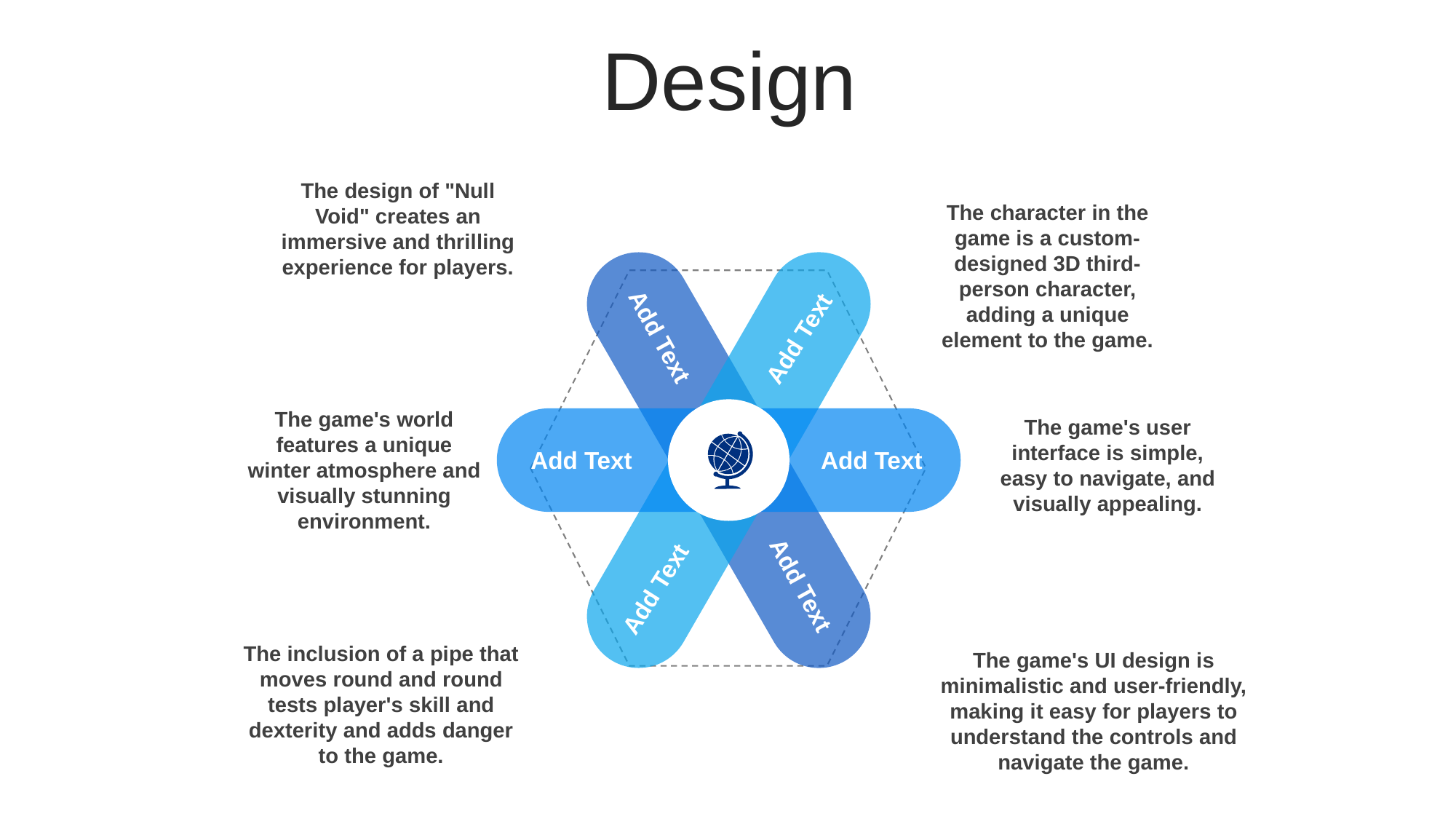

Design
The design of "Null Void" creates an immersive and thrilling experience for players.
The character in the game is a custom-designed 3D third-person character, adding a unique element to the game.

Add Text
Add Text

The game's world features a unique winter atmosphere and visually stunning environment.
The game's user interface is simple, easy to navigate, and visually appealing.

Add Text
Add Text
Add Text
Add Text
The inclusion of a pipe that moves round and round tests player's skill and dexterity and adds danger to the game.
The game's UI design is minimalistic and user-friendly, making it easy for players to understand the controls and navigate the game.